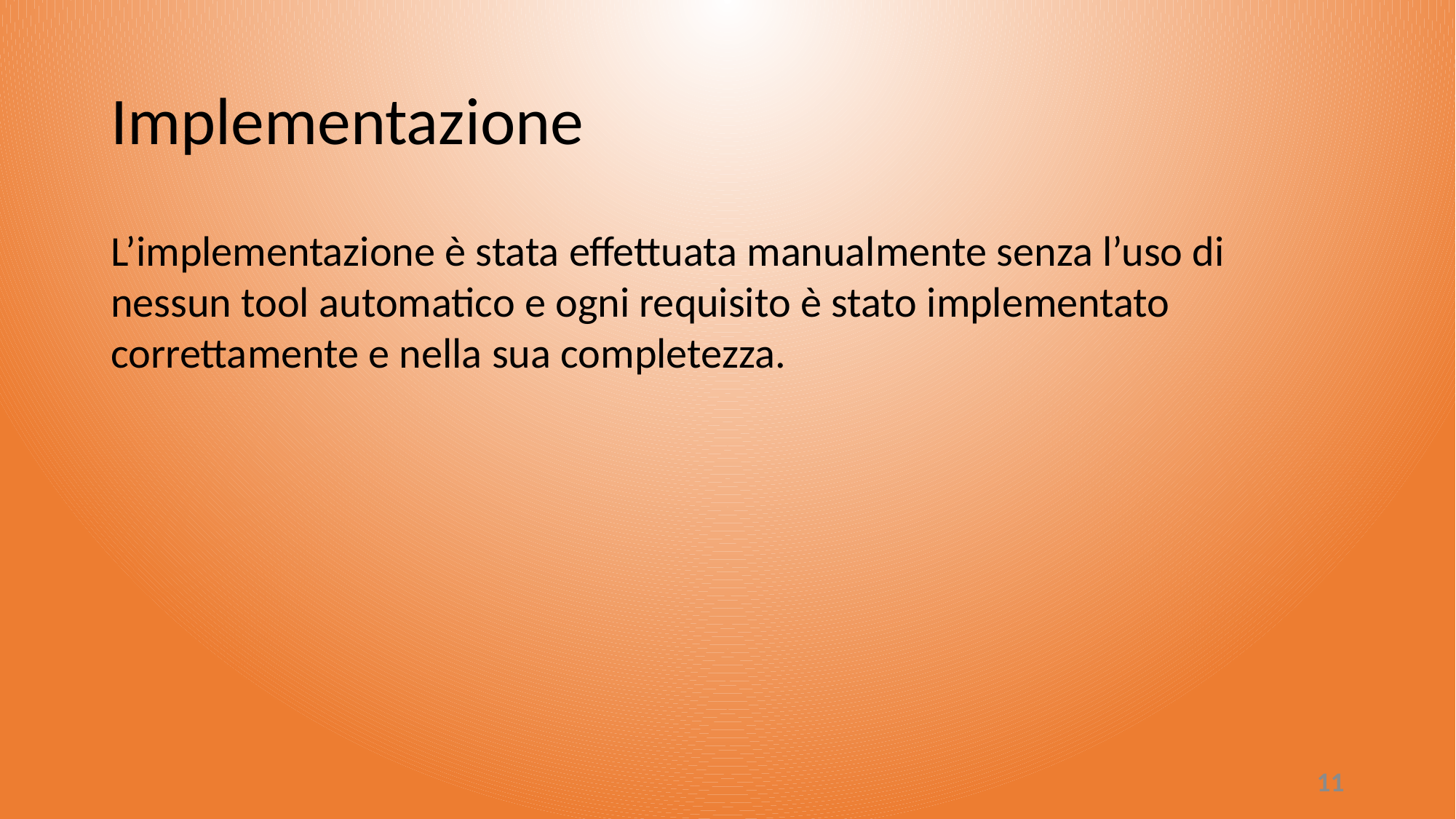

# Implementazione
L’implementazione è stata effettuata manualmente senza l’uso di nessun tool automatico e ogni requisito è stato implementato correttamente e nella sua completezza.
11